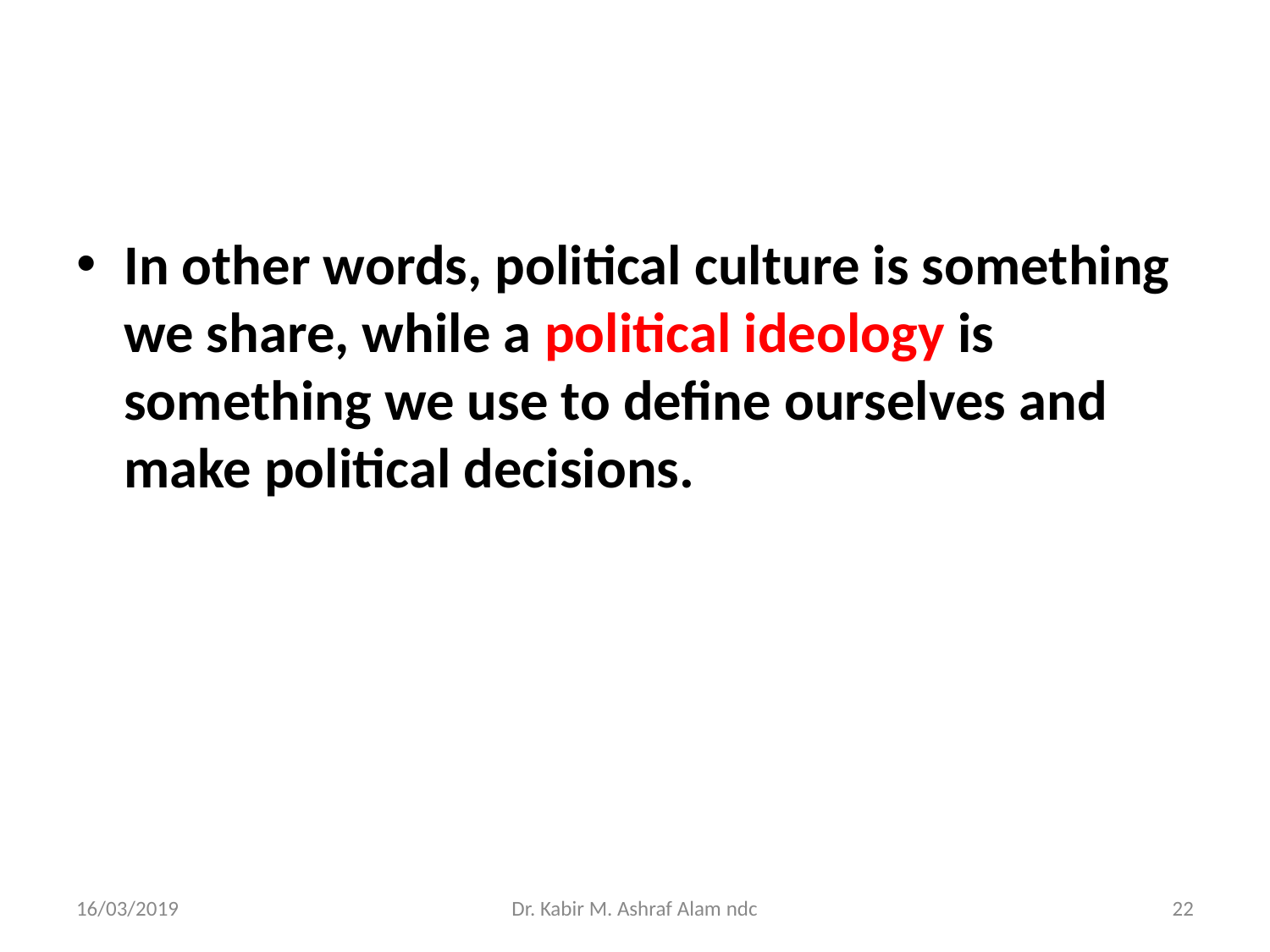

#
In other words, political culture is something we share, while a political ideology is something we use to define ourselves and make political decisions.

16/03/2019
Dr. Kabir M. Ashraf Alam ndc
22